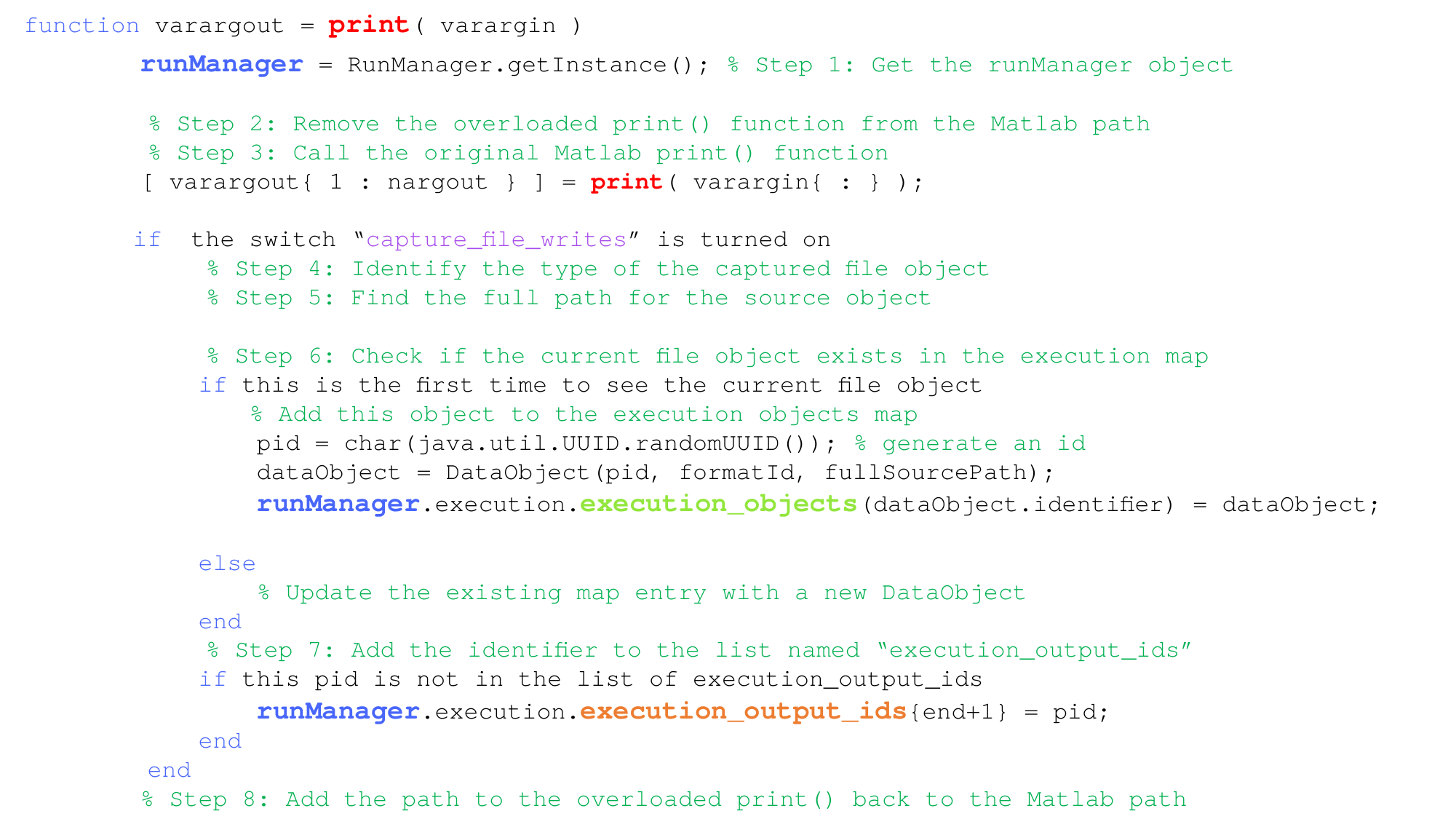

function varargout = print( varargin )

        runManager = RunManager.getInstance(); % Step 1: Get the runManager object
	 % Step 2: Remove the overloaded print() function from the Matlab path
	 % Step 3: Call the original Matlab print() function
        [ varargout{ 1 : nargout } ] = print( varargin{ : } );

	if  the switch “capture_file_writes” is turned on
	     % Step 4: Identify the type of the captured file object
	     % Step 5: Find the full path for the source object

	     % Step 6: Check if the current file object exists in the execution map
            if this is the first time to see the current file object
  	        % Add this object to the execution objects map
                pid = char(java.util.UUID.randomUUID()); % generate an id
                dataObject = DataObject(pid, formatId, fullSourcePath);     					 runManager.execution.execution_objects(dataObject.identifier) = dataObject;
            else
                % Update the existing map entry with a new DataObject
            end
	     % Step 7: Add the identifier to the list named “execution_output_ids”
            if this pid is not in the list of execution_output_ids
                runManager.execution.execution_output_ids{end+1} = pid;
            end
	 end
        % Step 8: Add the path to the overloaded print() back to the Matlab path
end